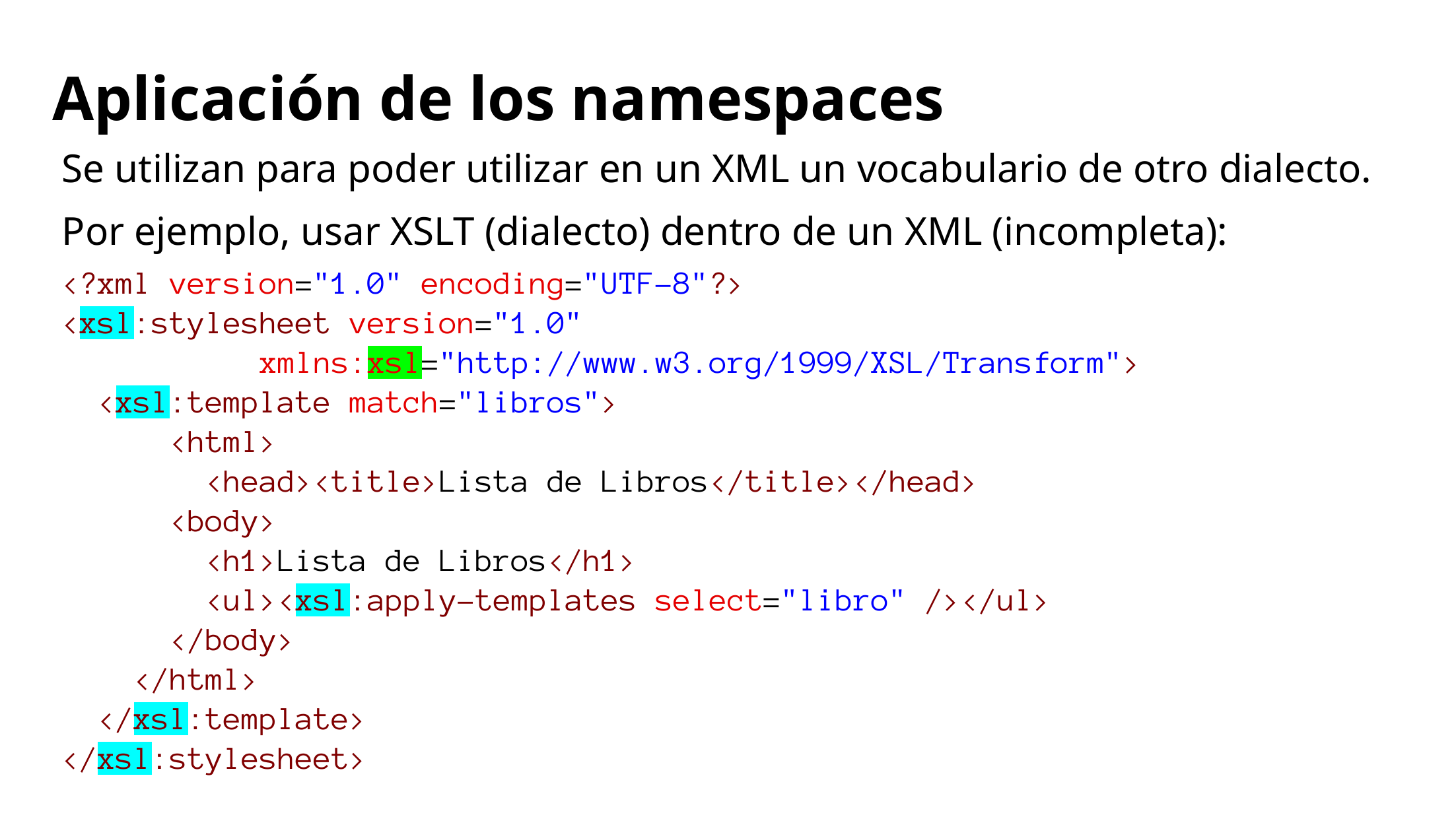

# Aplicación de los namespaces
Se utilizan para poder utilizar en un XML un vocabulario de otro dialecto.
Por ejemplo, usar XSLT (dialecto) dentro de un XML (incompleta):
<?xml version="1.0" encoding="UTF-8"?>
<xsl:stylesheet version="1.0"
		xmlns:xsl="http://www.w3.org/1999/XSL/Transform">
  <xsl:template match="libros">
      <html>
        <head><title>Lista de Libros</title></head>
      <body>
        <h1>Lista de Libros</h1>
        <ul><xsl:apply-templates select="libro" /></ul>
      </body>
    </html>
  </xsl:template>
</xsl:stylesheet>